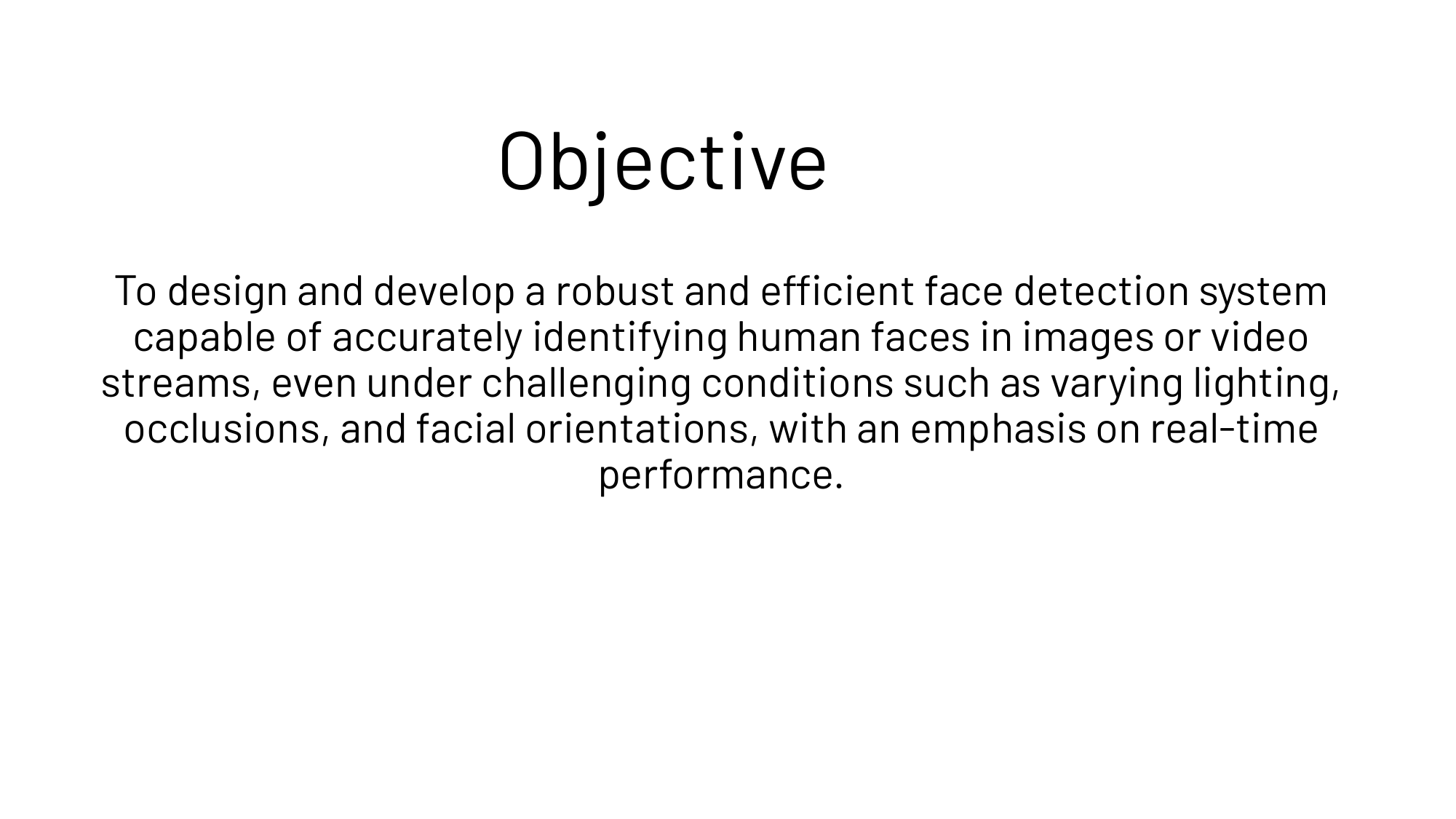

# Objective
To design and develop a robust and efficient face detection system capable of accurately identifying human faces in images or video streams, even under challenging conditions such as varying lighting, occlusions, and facial orientations, with an emphasis on real-time performance.